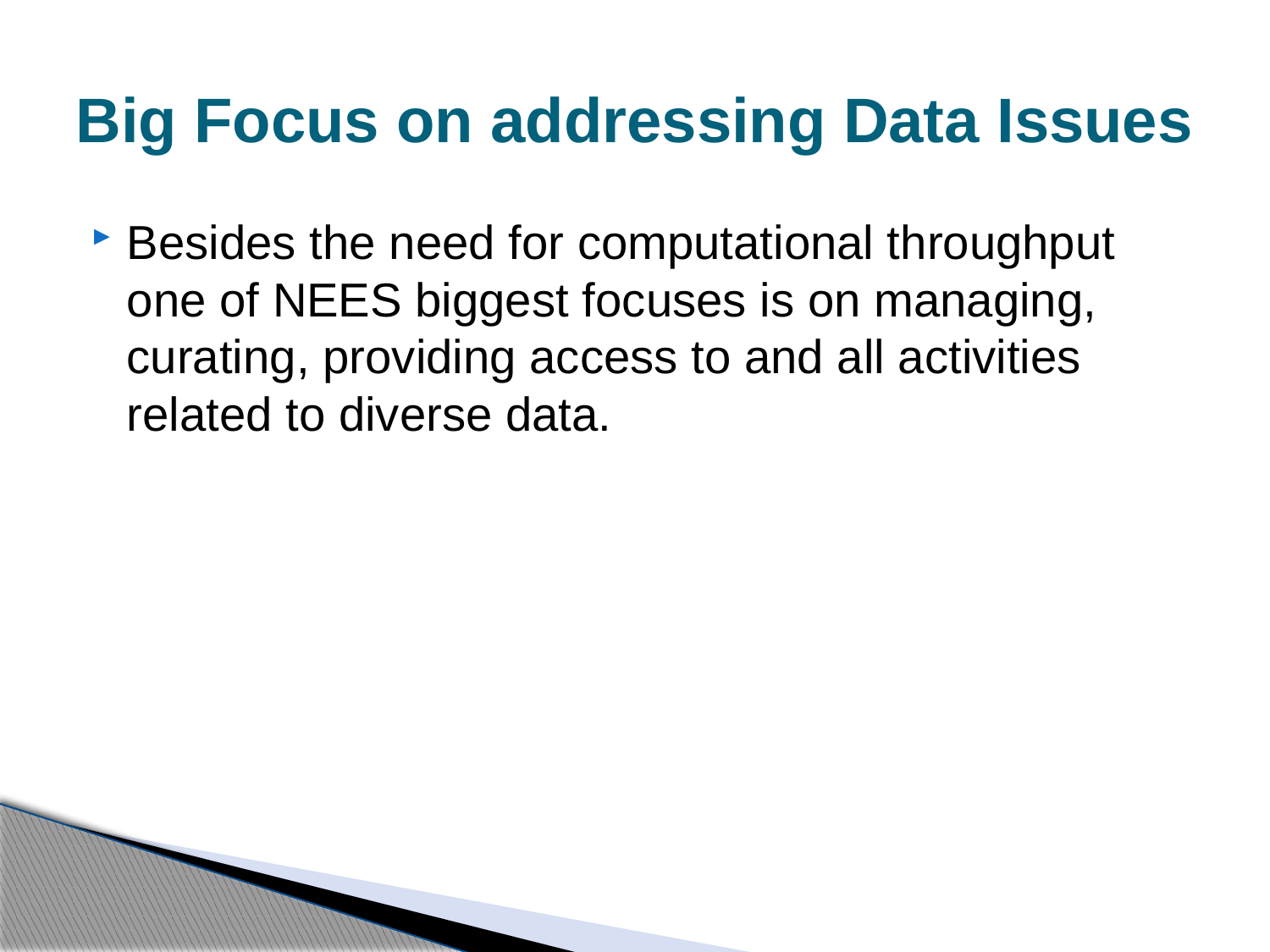

# Big Focus on addressing Data Issues
Besides the need for computational throughput one of NEES biggest focuses is on managing, curating, providing access to and all activities related to diverse data.